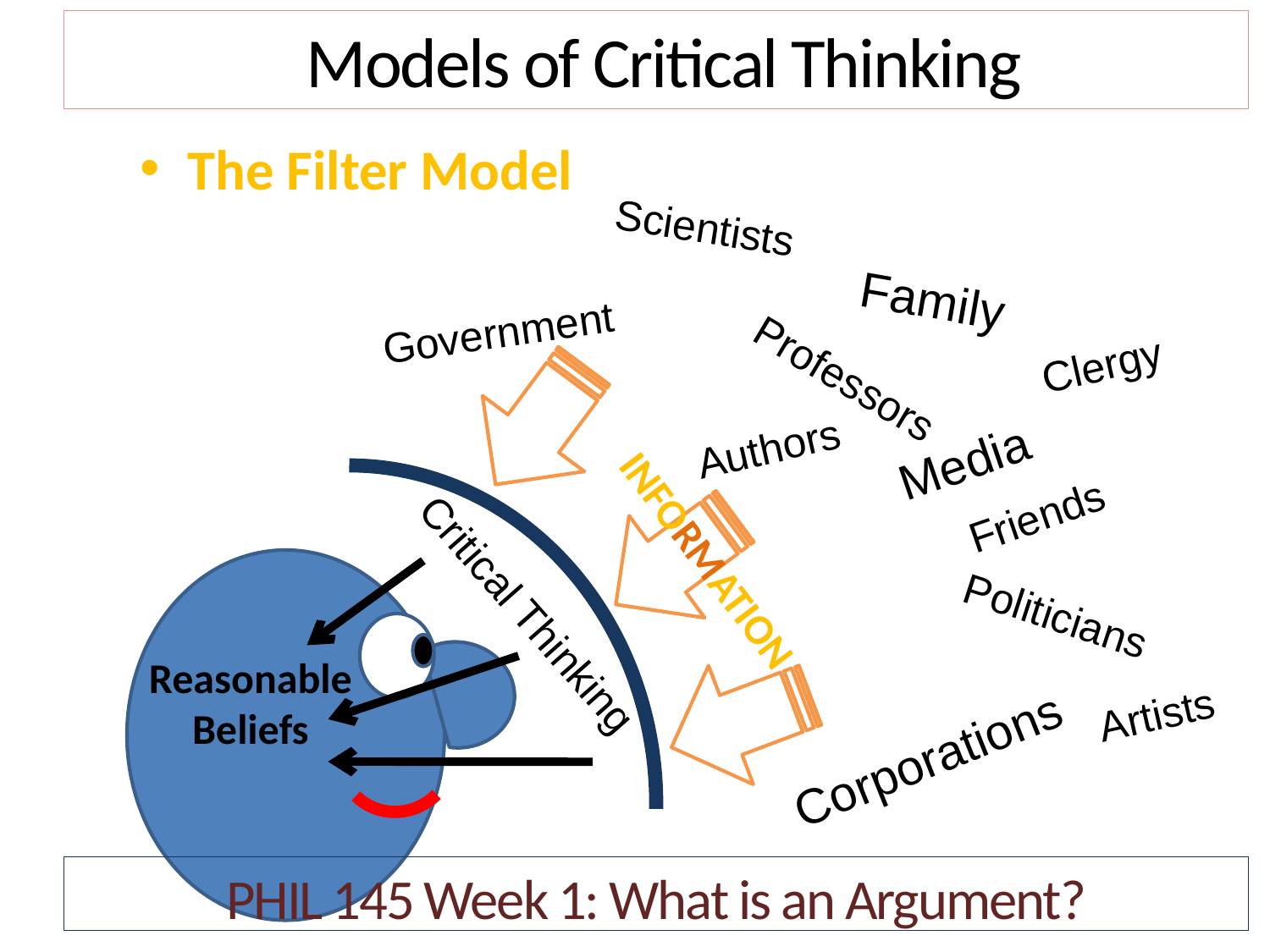

Models of Critical Thinking
The Filter Model
Scientists
Family
Government
Clergy
Professors
Authors
Media
Friends
Politicians
Artists
Corporations

INFORMATION

Critical Thinking
Reasonable
Beliefs

PHIL 145 Week 1: What is an Argument?